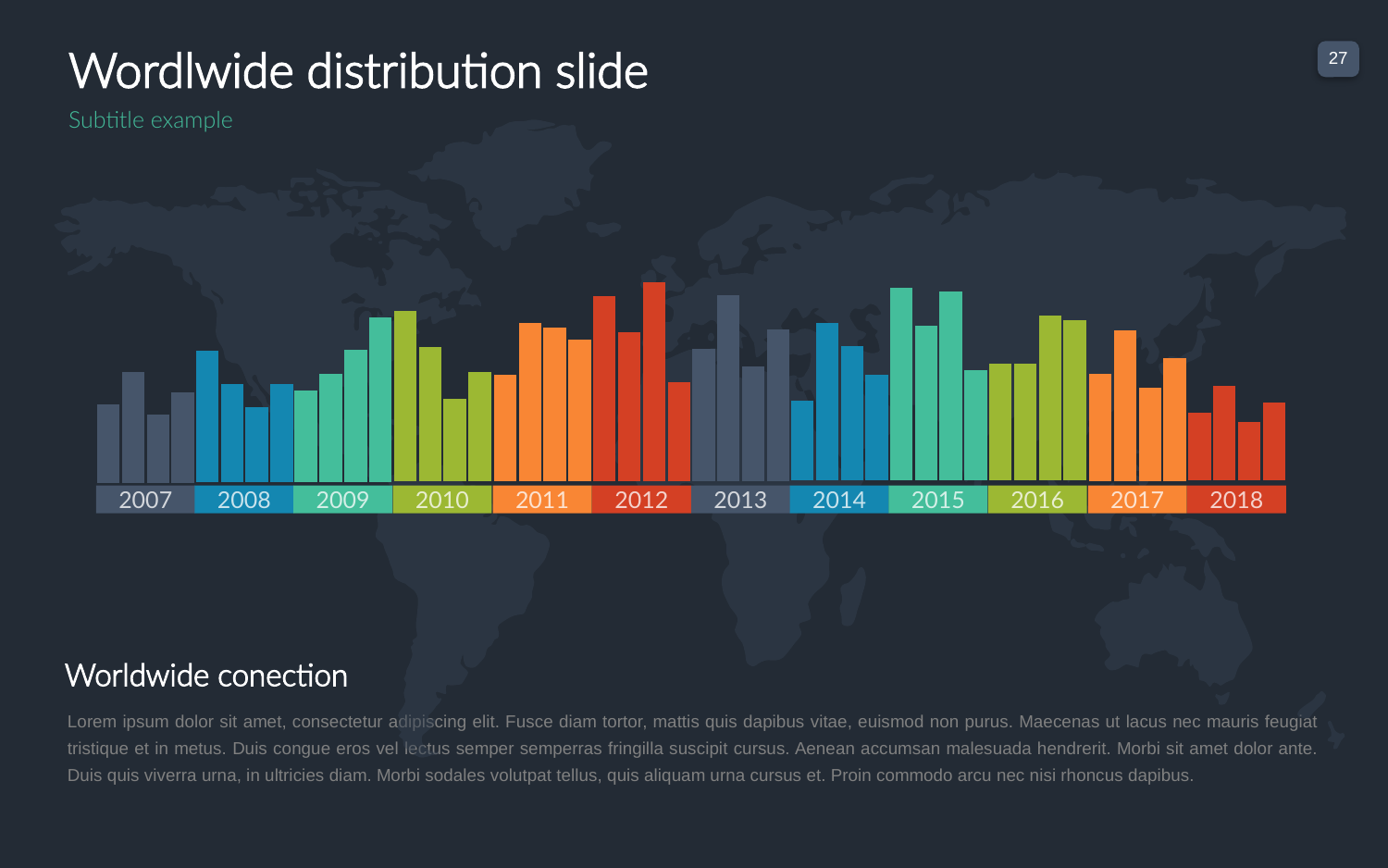

Wordlwide distribution slide
Subtitle example

### Chart:

| Category | Región 1 | Región 2 | Region 3 | Region 4 |
|---|---|---|---|---|
| April | 56.0 | 45.0 | 60.0 | 30.0 |

### Chart:

| Category | Región 1 | Región 2 | Region 3 | Region 4 |
|---|---|---|---|---|
| April | 70.0 | 55.0 | 34.0 | 45.0 |

### Chart:

| Category | Región 1 | Región 2 | Region 3 | Region 4 |
|---|---|---|---|---|
| April | 56.0 | 45.0 | 55.0 | 32.0 |

### Chart:

| Category | Región 1 | Región 2 | Region 3 | Region 4 |
|---|---|---|---|---|
| April | 24.0 | 24.0 | 34.0 | 33.0 |

### Chart:

| Category | Región 1 | Región 2 | Region 3 | Region 4 |
|---|---|---|---|---|
| April | 34.0 | 67.0 | 57.0 | 45.0 |

### Chart:

| Category | Región 1 | Región 2 | Region 3 | Region 4 |
|---|---|---|---|---|
| April | 45.0 | 67.0 | 65.0 | 60.0 |

### Chart:

| Category | Región 1 | Región 2 | Region 3 | Region 4 |
|---|---|---|---|---|
| April | 39.0 | 46.0 | 56.0 | 70.0 |

### Chart:

| Category | Región 1 | Región 2 | Region 3 | Region 4 |
|---|---|---|---|---|
| April | 39.0 | 55.0 | 34.0 | 45.0 |

### Chart:

| Category | Región 1 | Región 2 | Region 3 | Region 4 |
|---|---|---|---|---|
| April | 39.0 | 55.0 | 34.0 | 45.0 |

### Chart:

| Category | Región 1 | Región 2 | Region 3 | Region 4 |
|---|---|---|---|---|
| April | 80.0 | 60.0 | 46.0 | 60.0 |

### Chart:

| Category | Región 1 | Región 2 | Region 3 | Region 4 |
|---|---|---|---|---|
| April | 39.0 | 55.0 | 34.0 | 45.0 |

### Chart:

| Category | Región 1 | Región 2 | Region 3 | Region 4 |
|---|---|---|---|---|
| April | 39.0 | 55.0 | 34.0 | 45.0 |
2007
2008
2009
2010
2011
2012
2013
2014
2015
2016
2017
2018
Worldwide conection
Lorem ipsum dolor sit amet, consectetur adipiscing elit. Fusce diam tortor, mattis quis dapibus vitae, euismod non purus. Maecenas ut lacus nec mauris feugiat tristique et in metus. Duis congue eros vel lectus semper semperras fringilla suscipit cursus. Aenean accumsan malesuada hendrerit. Morbi sit amet dolor ante. Duis quis viverra urna, in ultricies diam. Morbi sodales volutpat tellus, quis aliquam urna cursus et. Proin commodo arcu nec nisi rhoncus dapibus.